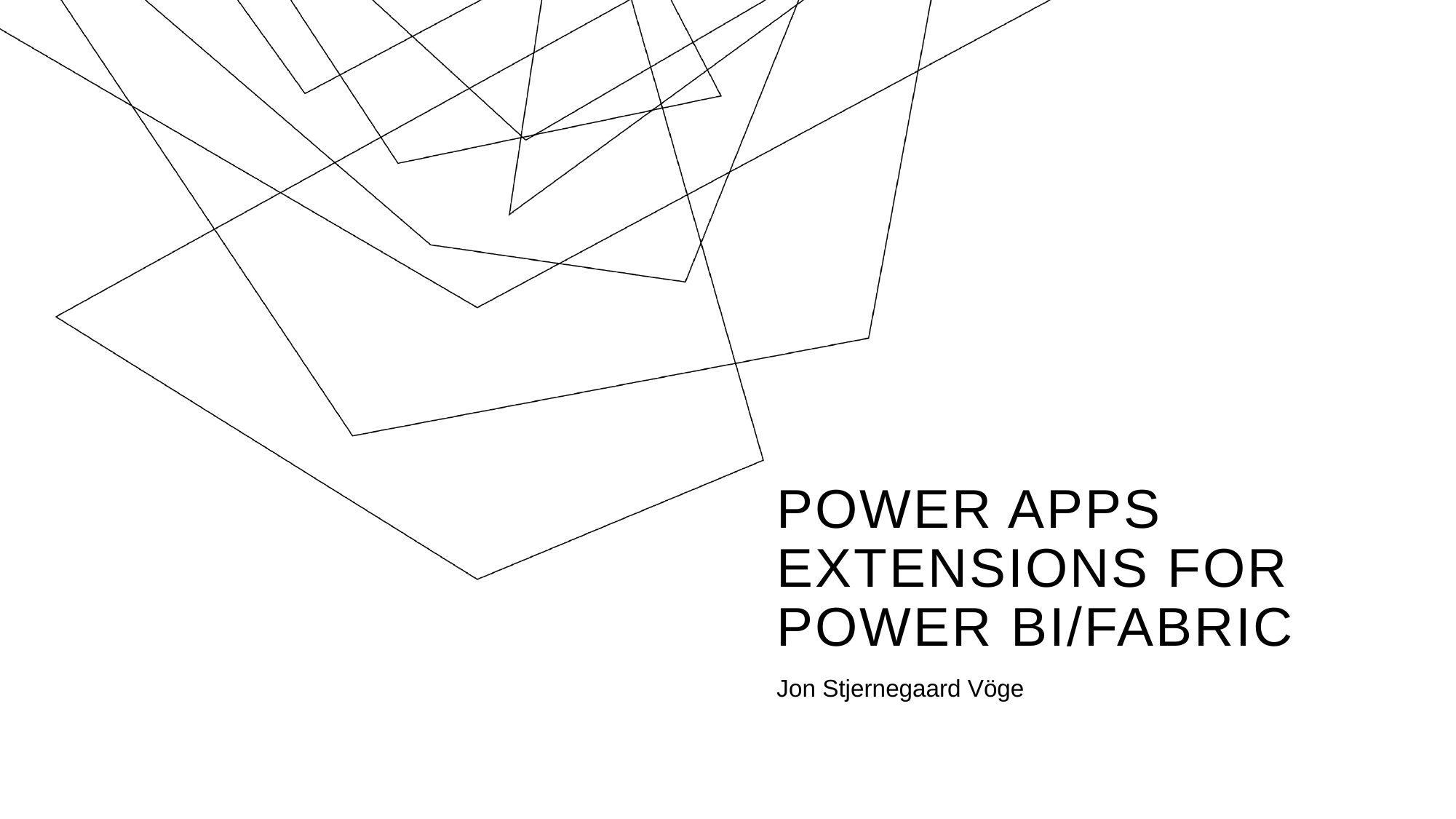

# Power Apps Extensions for Power BI/Fabric
Jon Stjernegaard Vöge